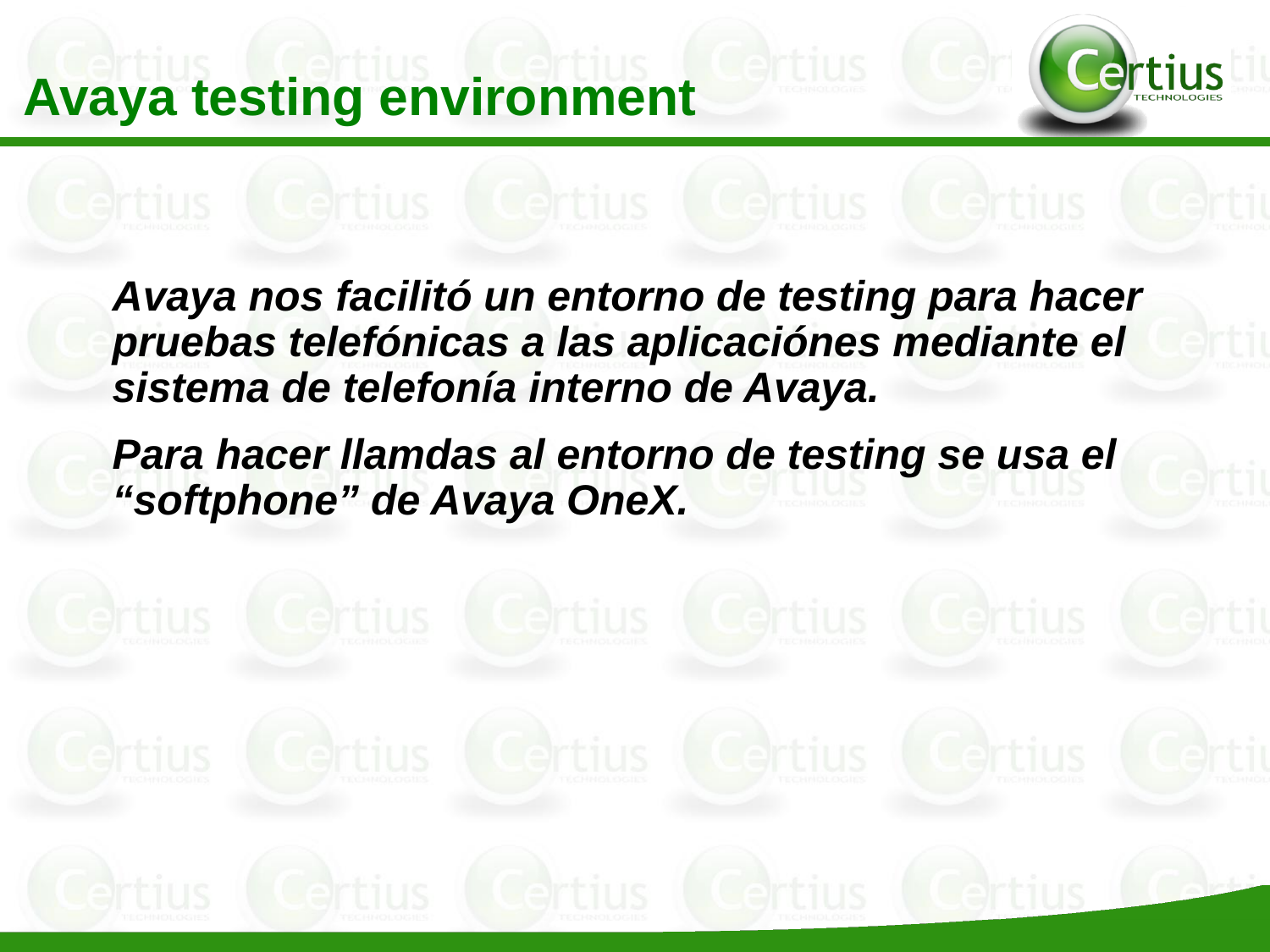

Avaya testing environment
Avaya nos facilitó un entorno de testing para hacer pruebas telefónicas a las aplicaciónes mediante el sistema de telefonía interno de Avaya.
Para hacer llamdas al entorno de testing se usa el “softphone” de Avaya OneX.